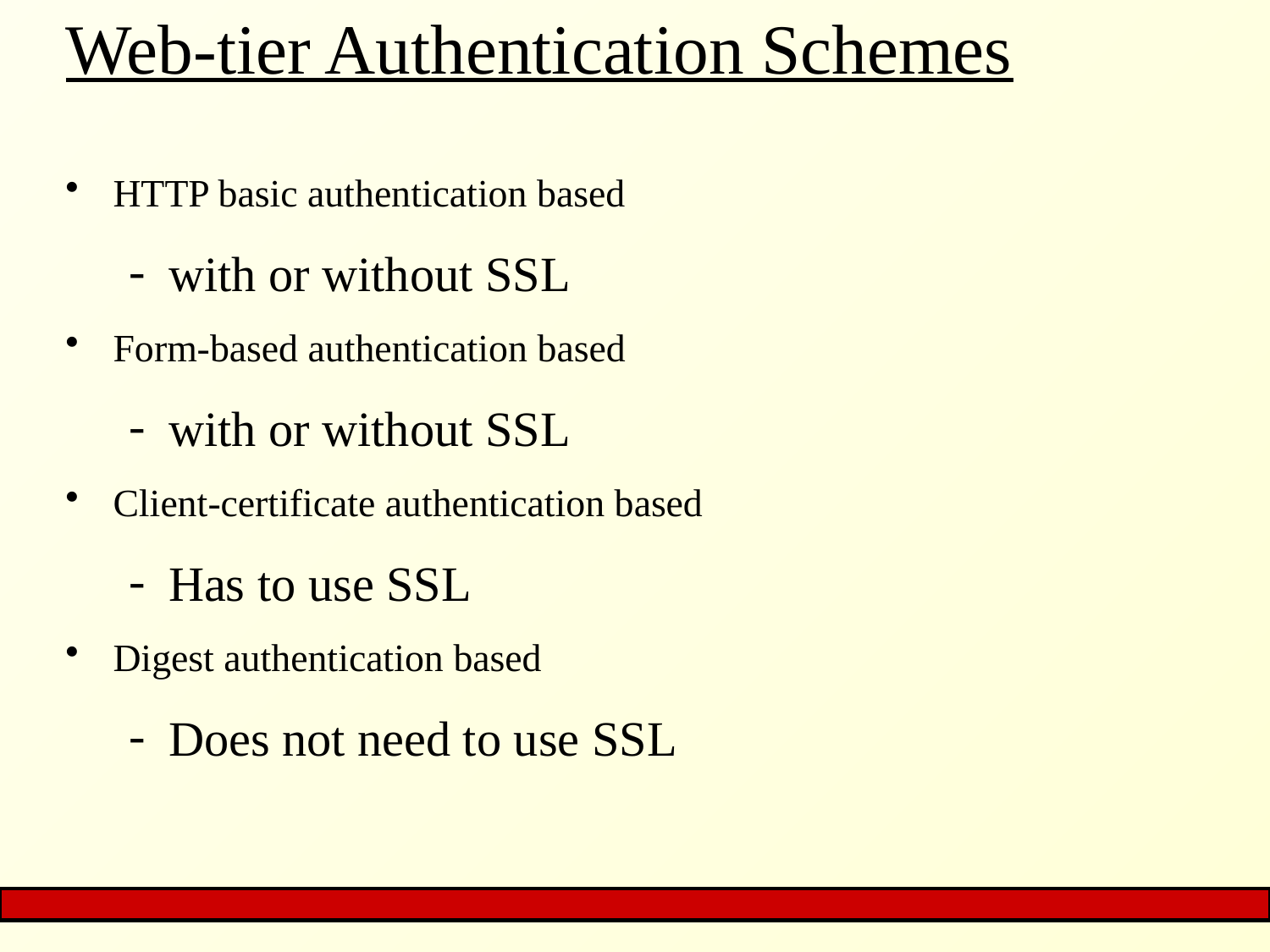

# Web-tier Authentication Schemes
HTTP basic authentication based
with or without SSL
Form-based authentication based
with or without SSL
Client-certificate authentication based
Has to use SSL
Digest authentication based
Does not need to use SSL